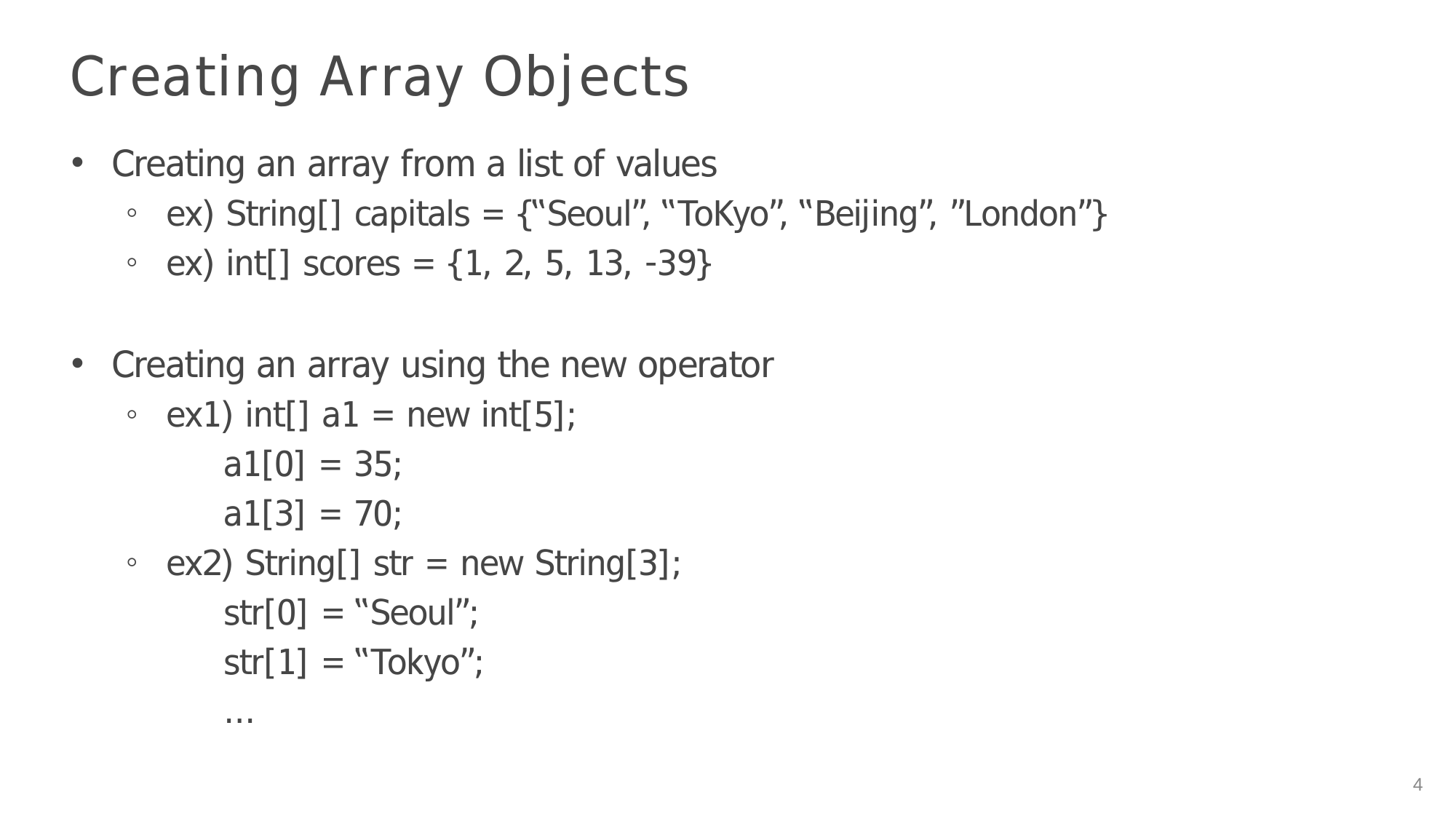

# Creating Array Objects
Creating an array from a list of values
ex) String[] capitals = {“Seoul”, “ToKyo”, “Beijing”, ”London”}
ex) int[] scores = {1, 2, 5, 13, -39}

Creating an array using the new operator
ex1) int[] a1 = new int[5];
         a1[0] = 35;
         a1[3] = 70;
ex2) String[] str = new String[3];
         str[0] = “Seoul”;
         str[1] = “Tokyo”;
         ...
4